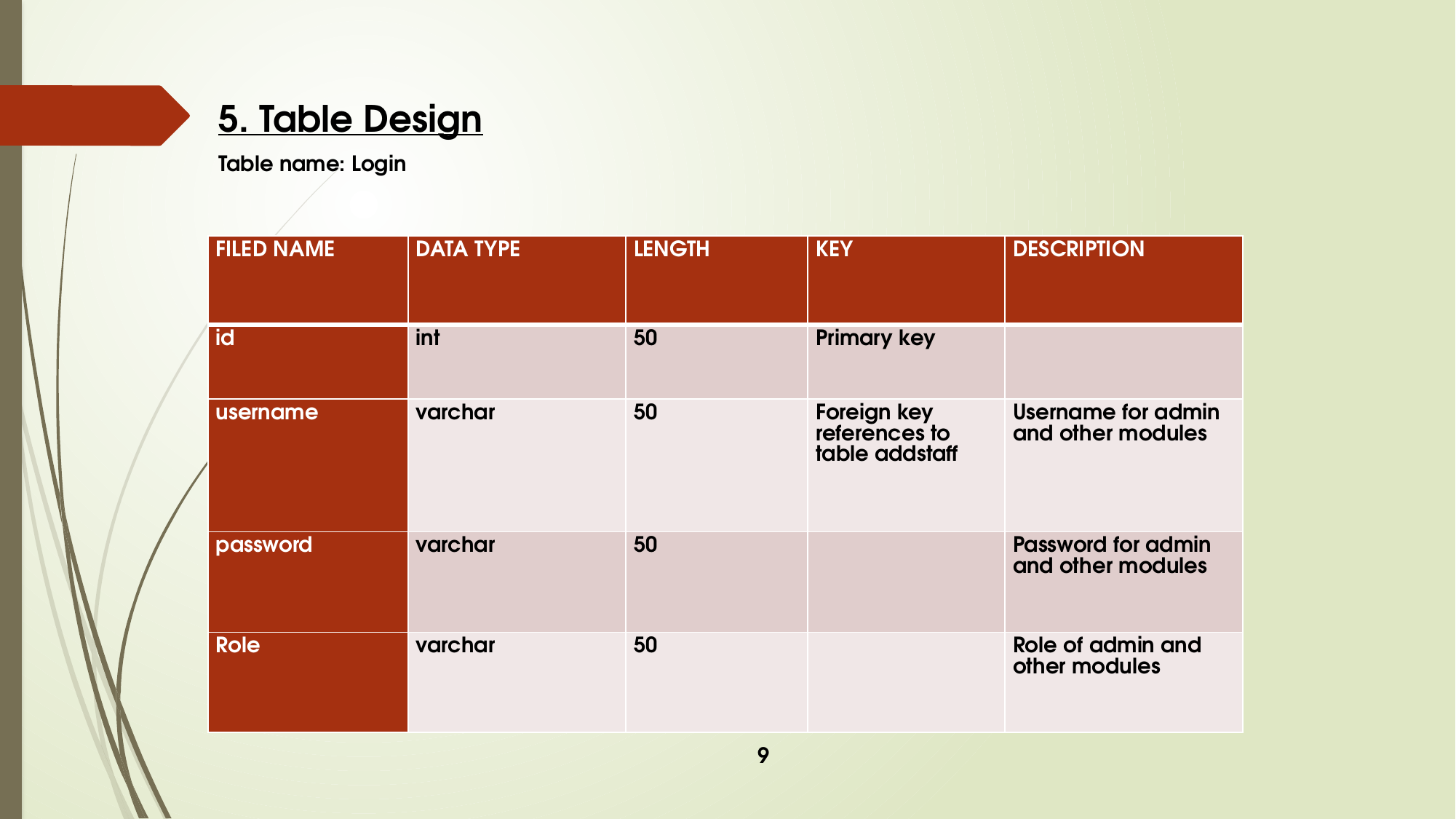

5. Table Design
Table name: Login
| FILED NAME | DATA TYPE | LENGTH | KEY | DESCRIPTION |
| --- | --- | --- | --- | --- |
| id | int | 50 | Primary key |  |
| username | varchar | 50 | Foreign key references to table addstaff | Username for admin and other modules |
| password | varchar | 50 |  | Password for admin and other modules |
| Role | varchar | 50 |  | Role of admin and other modules |
9